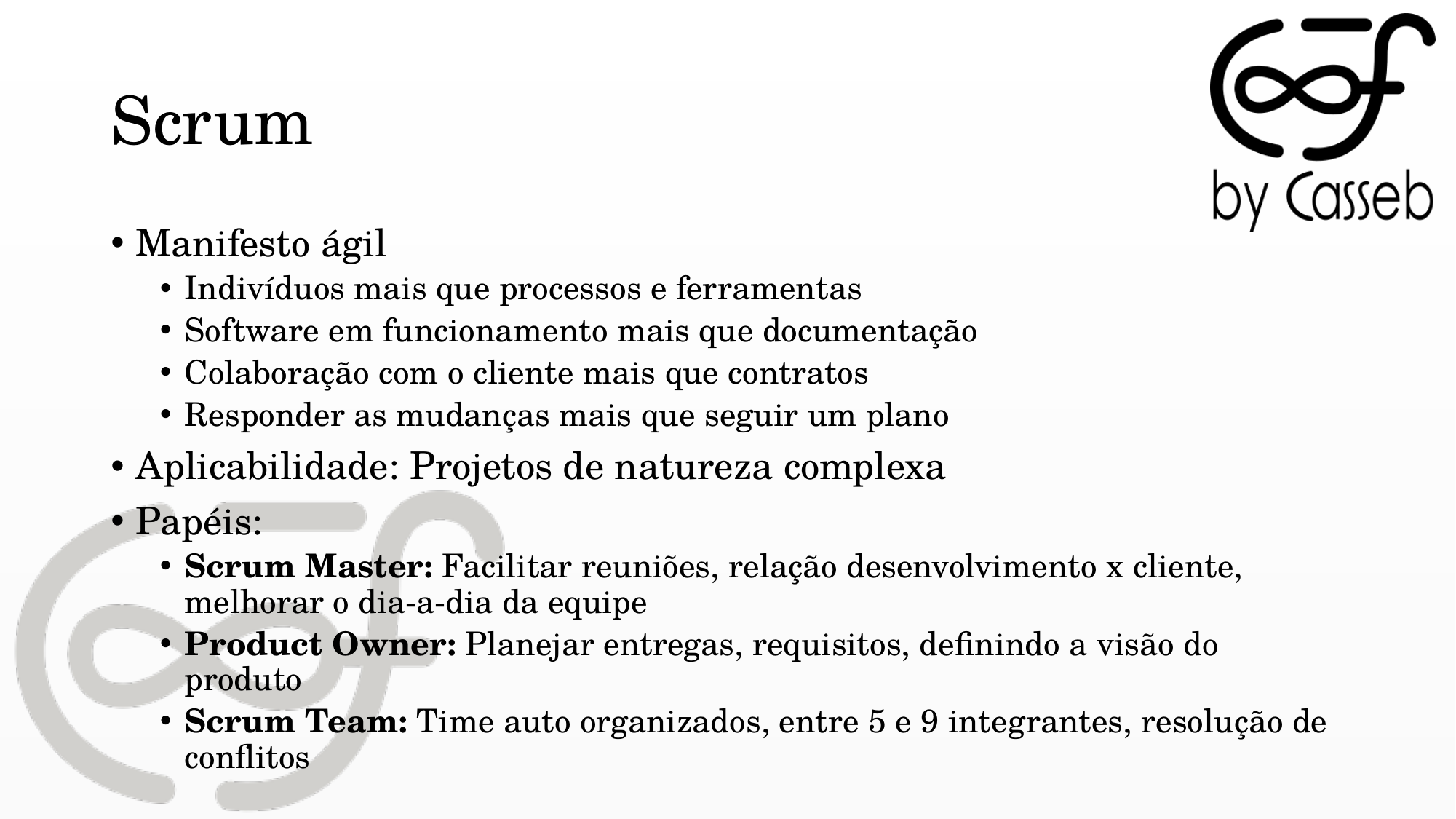

# Scrum
Manifesto ágil
Indivíduos mais que processos e ferramentas
Software em funcionamento mais que documentação
Colaboração com o cliente mais que contratos
Responder as mudanças mais que seguir um plano
Aplicabilidade: Projetos de natureza complexa
Papéis:
Scrum Master: Facilitar reuniões, relação desenvolvimento x cliente, melhorar o dia-a-dia da equipe
Product Owner: Planejar entregas, requisitos, definindo a visão do produto
Scrum Team: Time auto organizados, entre 5 e 9 integrantes, resolução de conflitos